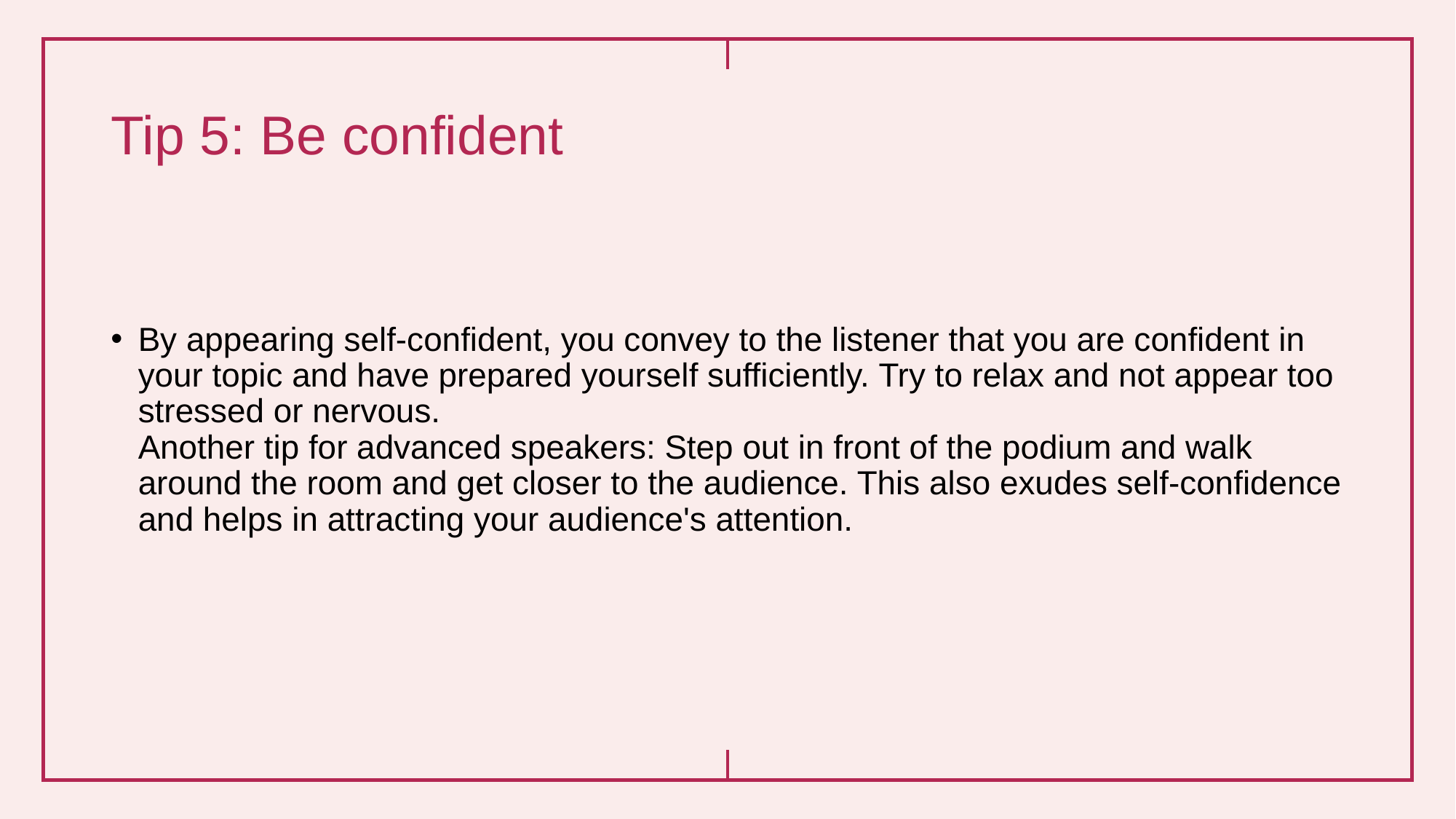

# Tip 5: Be confident
By appearing self-confident, you convey to the listener that you are confident in your topic and have prepared yourself sufficiently. Try to relax and not appear too stressed or nervous.
Another tip for advanced speakers: Step out in front of the podium and walk around the room and get closer to the audience. This also exudes self-confidence and helps in attracting your audience's attention.